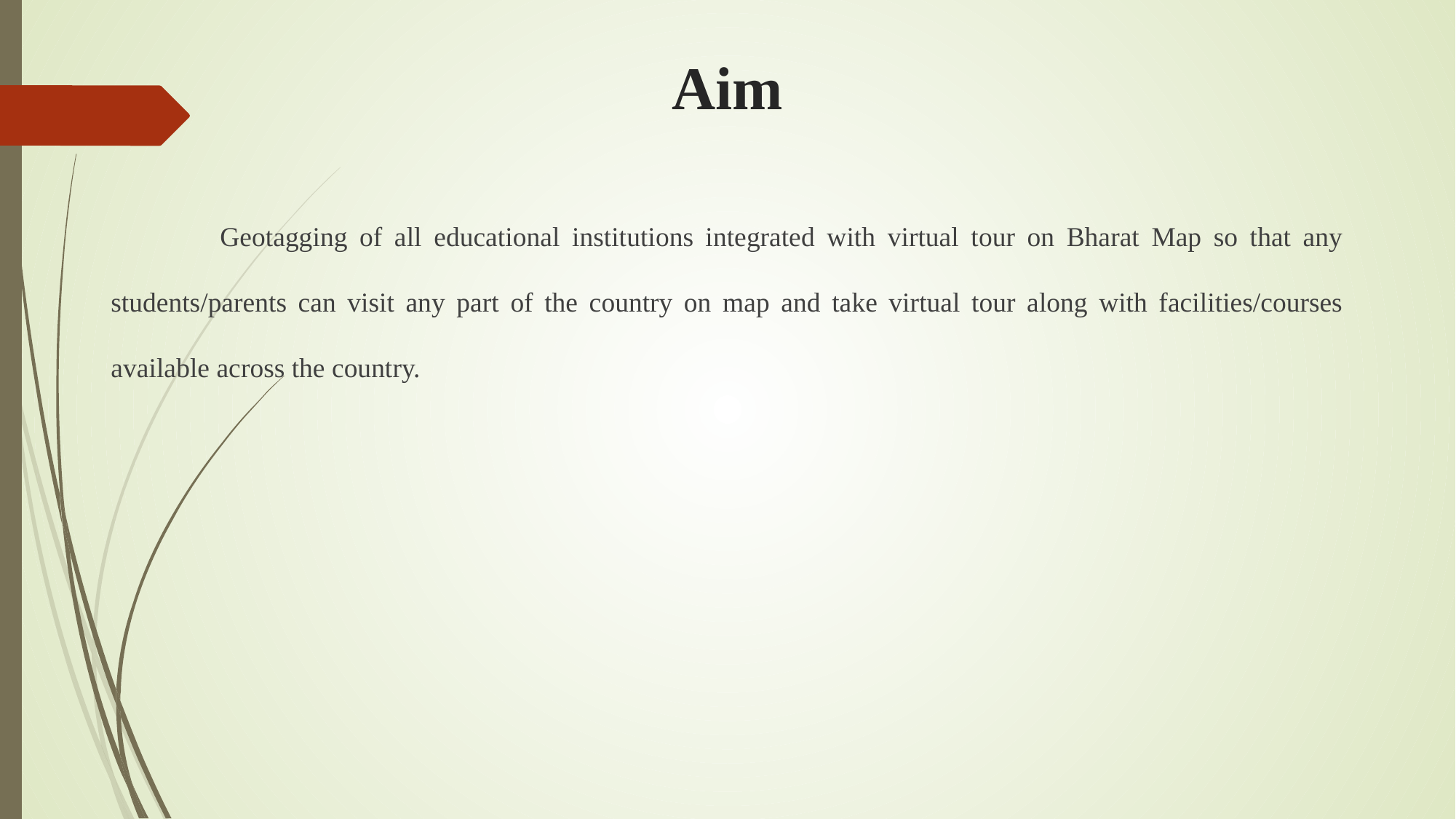

# Aim
	Geotagging of all educational institutions integrated with virtual tour on Bharat Map so that any students/parents can visit any part of the country on map and take virtual tour along with facilities/courses available across the country.